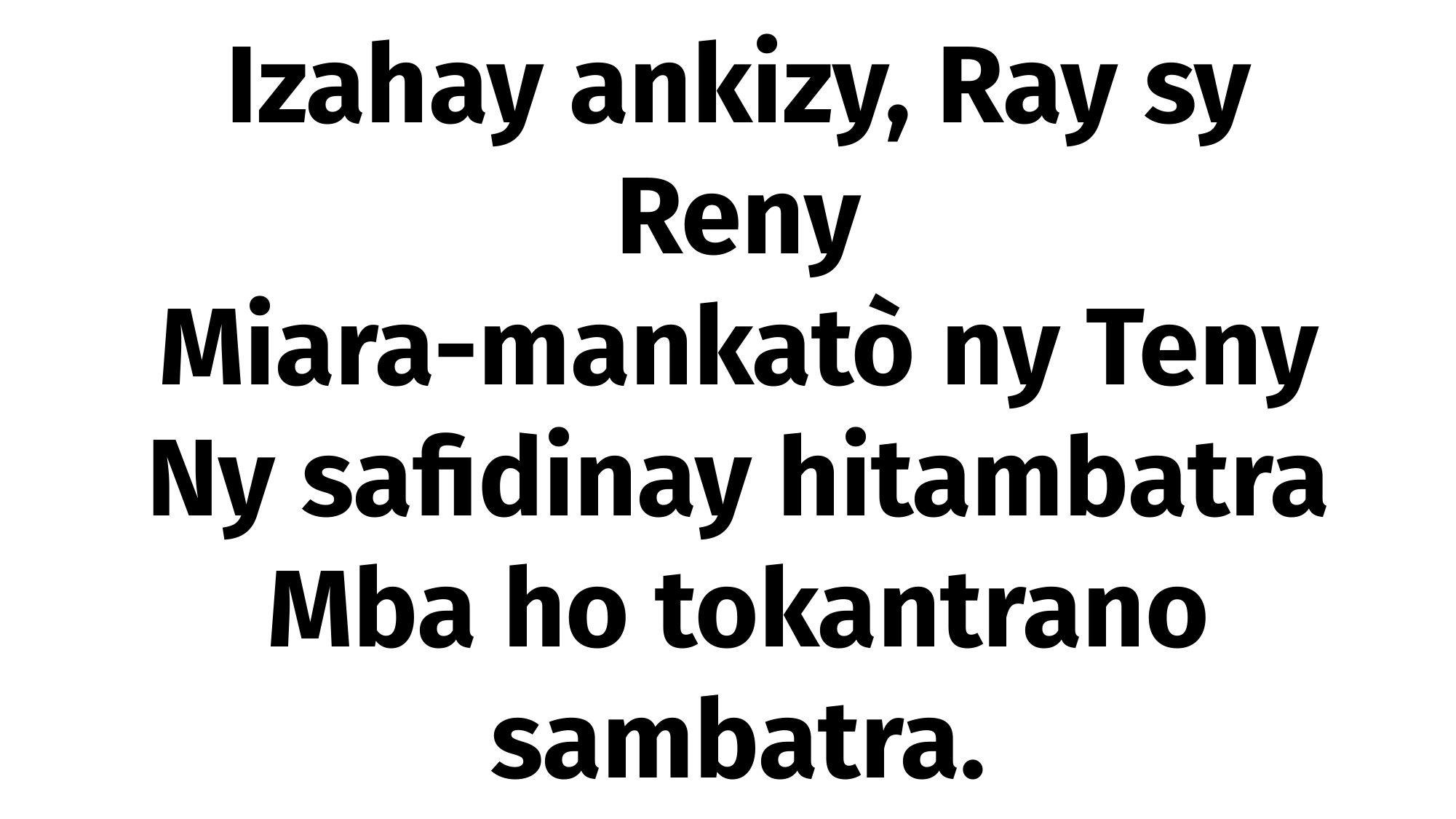

Izahay ankizy, Ray sy Reny
Miara-mankatò ny Teny
Ny safidinay hitambatra
Mba ho tokantrano sambatra.